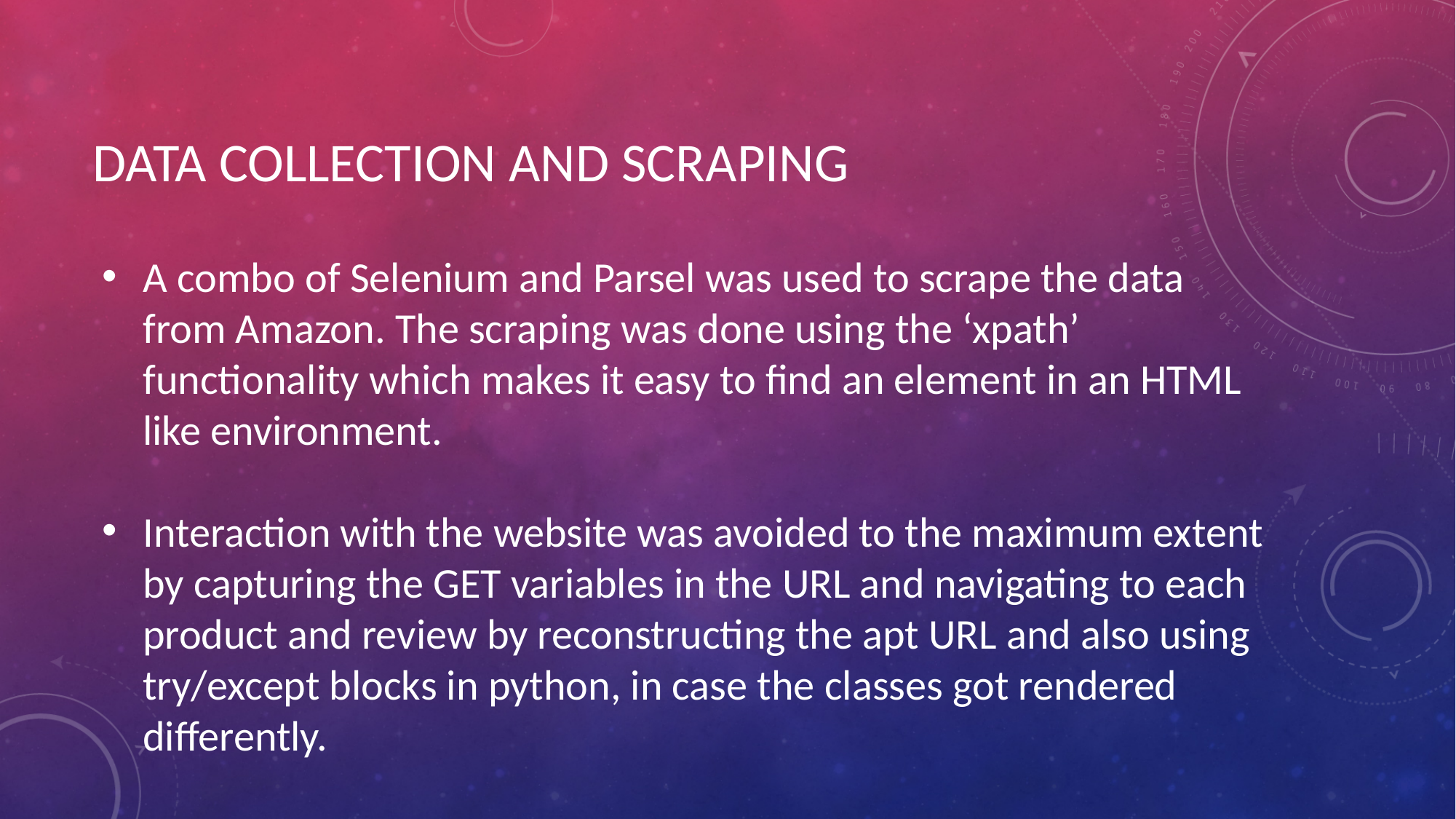

# Data collection and scraping
A combo of Selenium and Parsel was used to scrape the data from Amazon. The scraping was done using the ‘xpath’ functionality which makes it easy to find an element in an HTML like environment.

Interaction with the website was avoided to the maximum extent by capturing the GET variables in the URL and navigating to each product and review by reconstructing the apt URL and also using try/except blocks in python, in case the classes got rendered differently.